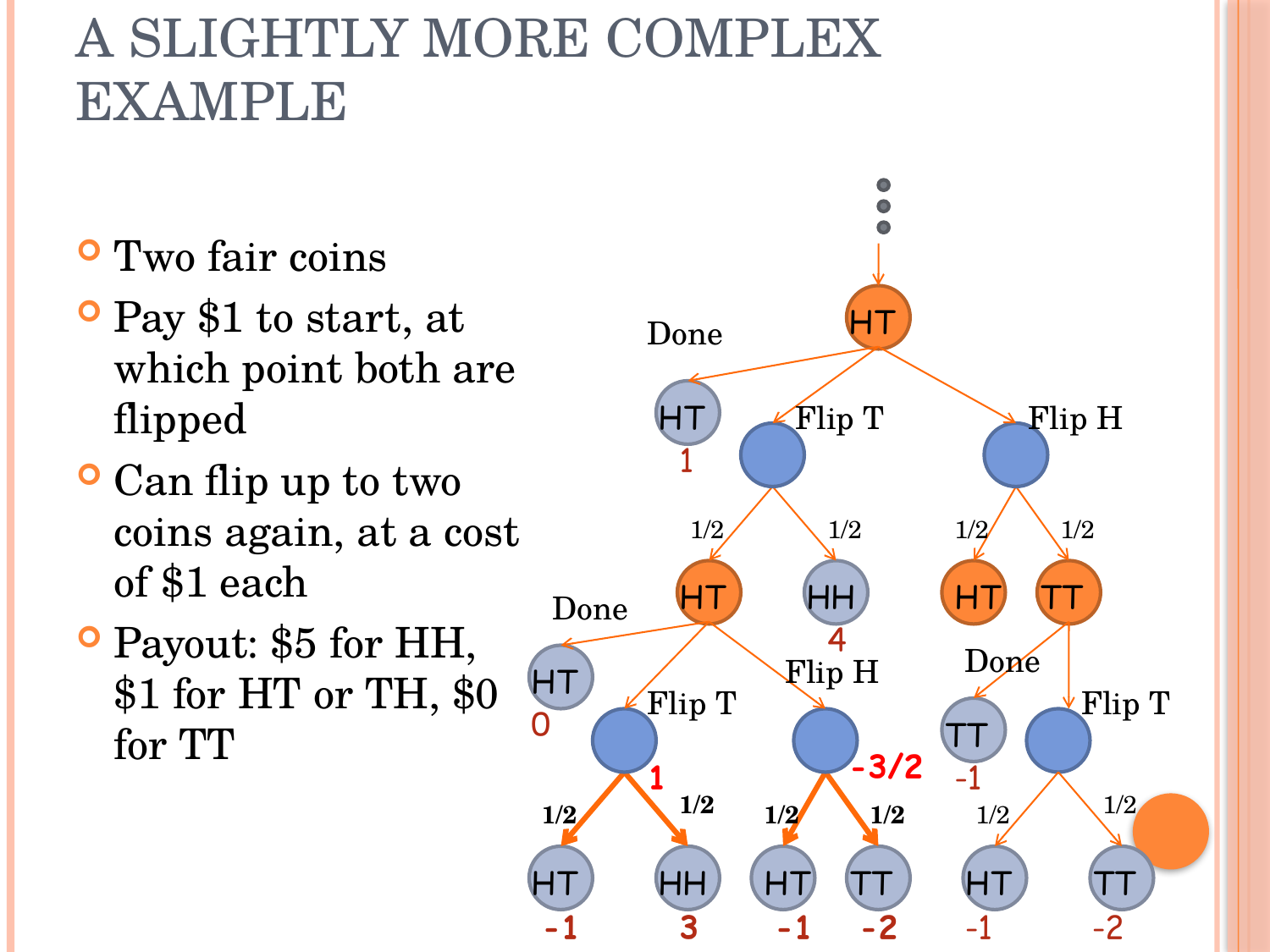

# A slightly more complex example

Two fair coins
Pay $1 to start, at which point both are flipped
Can flip up to two coins again, at a cost of $1 each
Payout: $5 for HH, $1 for HT or TH, $0 for TT

HT
Done

HT
Flip T
Flip H

1
1/2
1/2

HT
HH
1/2
1/2

HT
TT
Done
4

Flip H
HT
Flip T

Done
Flip T

TT

0
-3/2
1
-1
1/2
1/2
1/2
1/2
1/2
1/2

HT
HH
HT
TT
HT
TT
-1
3
-1
-2
-1
-2